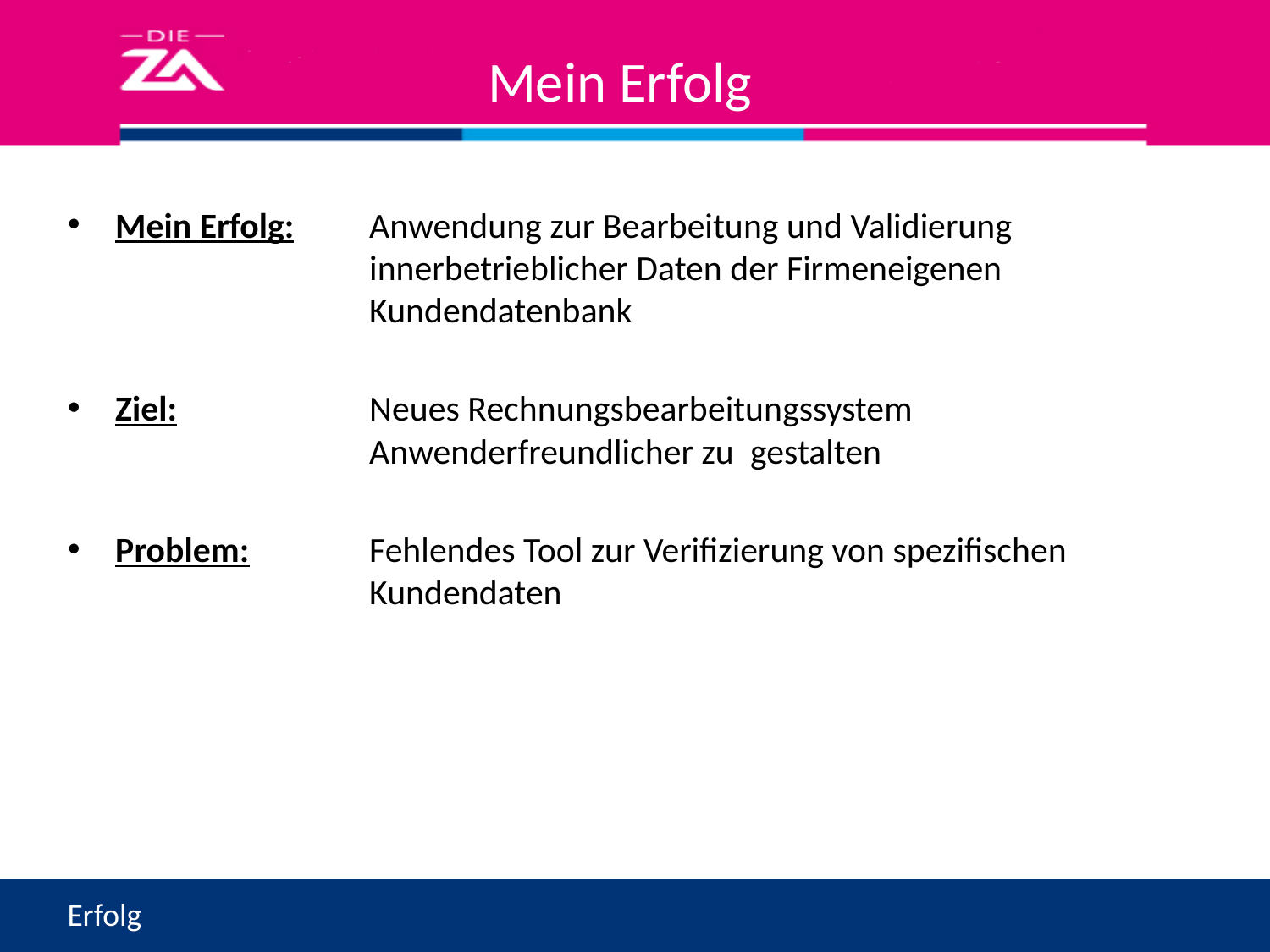

# Mein Erfolg
Mein Erfolg:	Anwendung zur Bearbeitung und Validierung 			innerbetrieblicher Daten der Firmeneigenen 			Kundendatenbank

Ziel:		Neues Rechnungsbearbeitungssystem 				Anwenderfreundlicher zu 	gestalten

Problem:	Fehlendes Tool zur Verifizierung von spezifischen 			Kundendaten
Erfolg